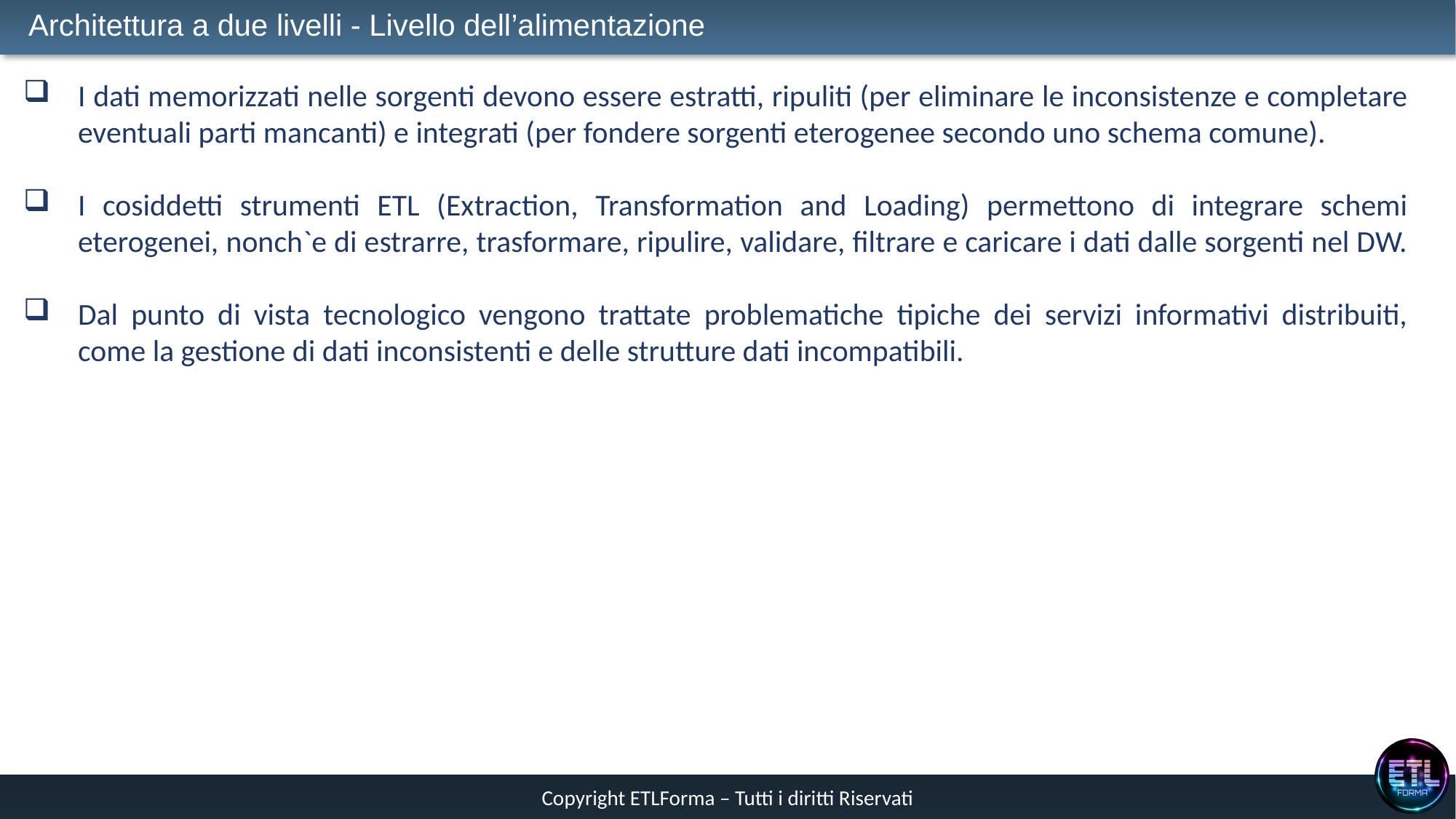

# Architettura a due livelli - Livello dell’alimentazione
I dati memorizzati nelle sorgenti devono essere estratti, ripuliti (per eliminare le inconsistenze e completare eventuali parti mancanti) e integrati (per fondere sorgenti eterogenee secondo uno schema comune).

I cosiddetti strumenti ETL (Extraction, Transformation and Loading) permettono di integrare schemi eterogenei, nonch`e di estrarre, trasformare, ripulire, validare, filtrare e caricare i dati dalle sorgenti nel DW.

Dal punto di vista tecnologico vengono trattate problematiche tipiche dei servizi informativi distribuiti, come la gestione di dati inconsistenti e delle strutture dati incompatibili.